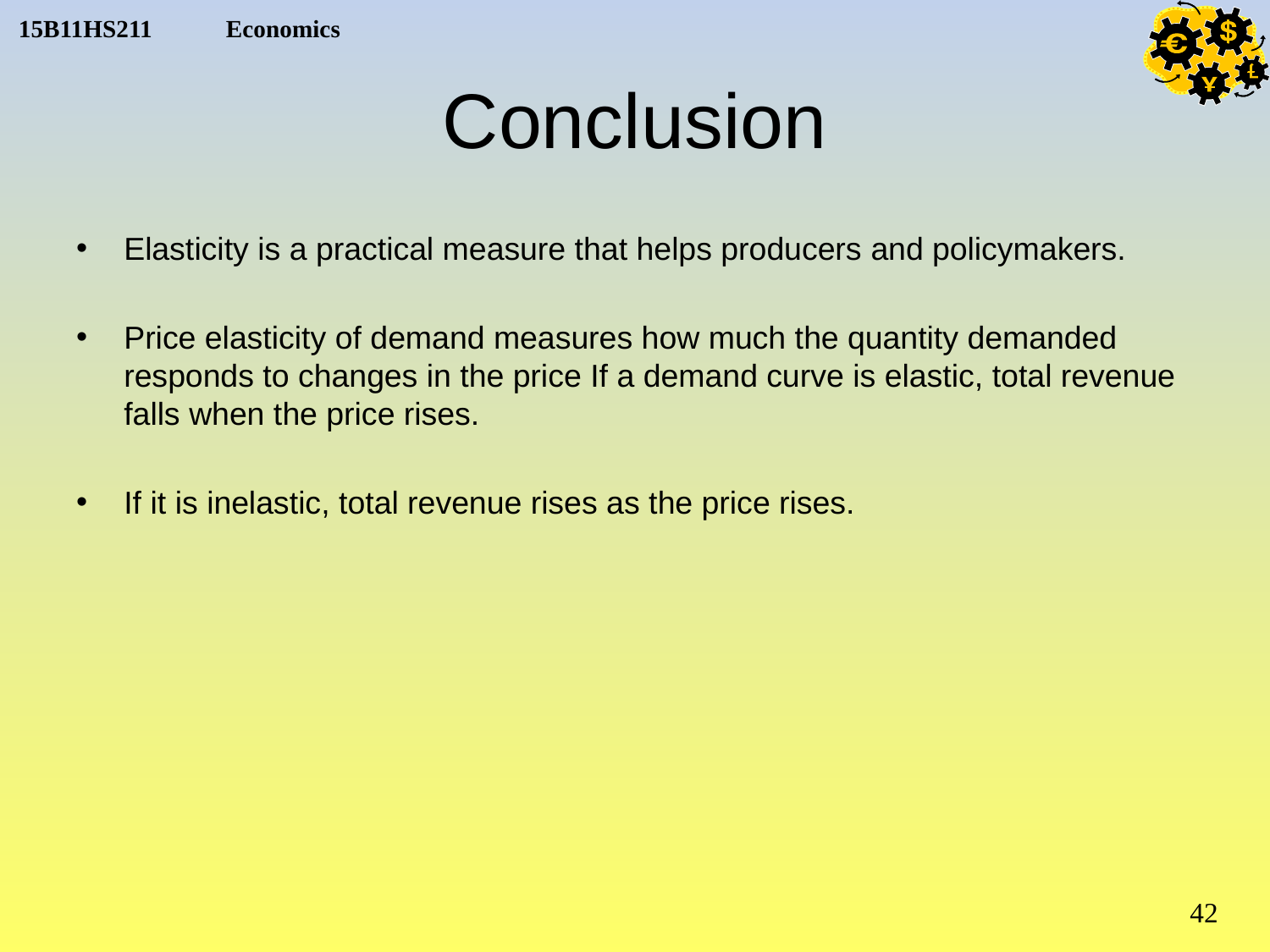

# Conclusion
Elasticity is a practical measure that helps producers and policymakers.

Price elasticity of demand measures how much the quantity demanded responds to changes in the price If a demand curve is elastic, total revenue falls when the price rises.

If it is inelastic, total revenue rises as the price rises.

42